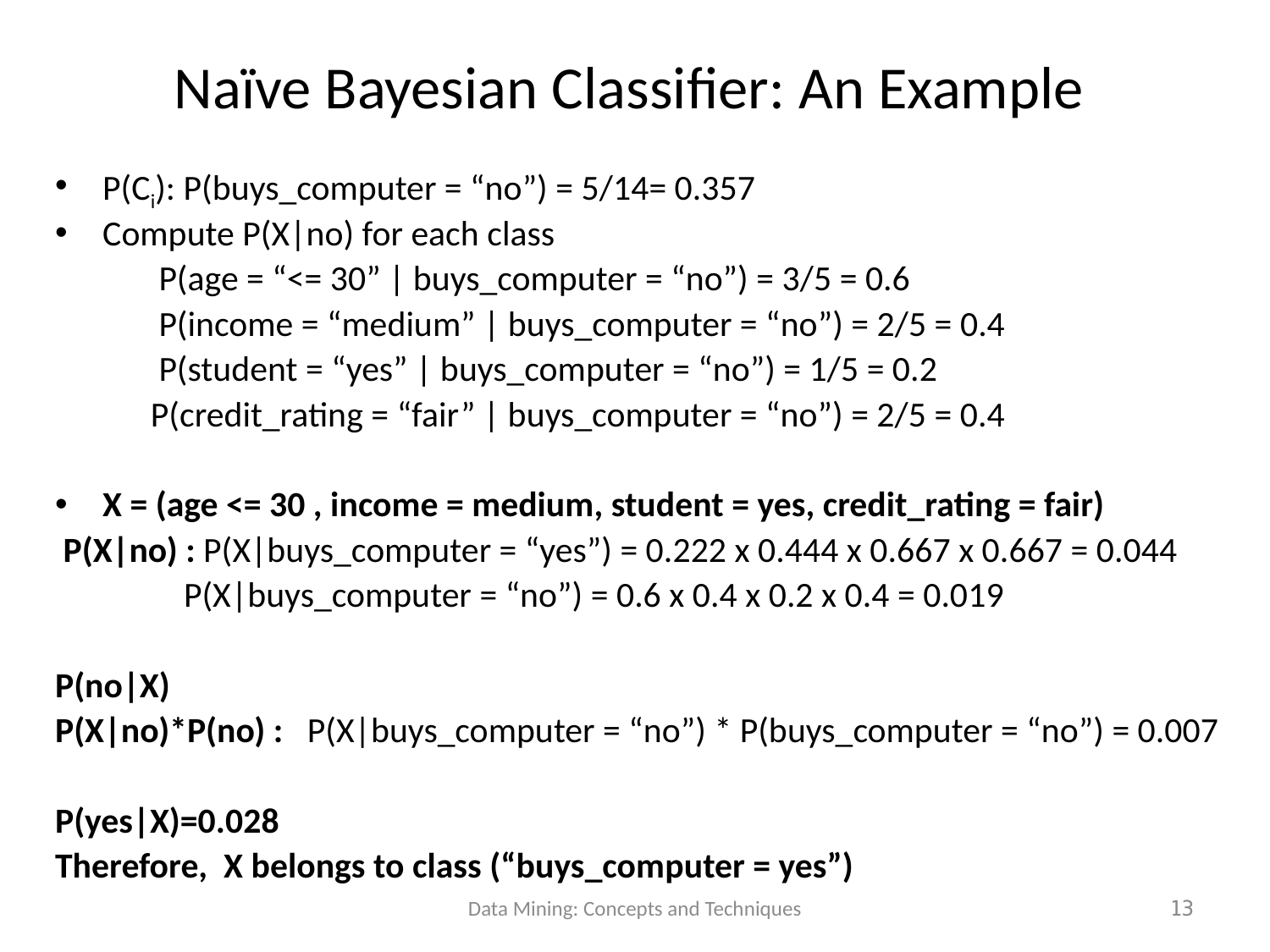

# Naïve Bayesian Classifier: An Example
P(Ci): P(buys_computer = “no”) = 5/14= 0.357
Compute P(X|no) for each class
     P(age = “<= 30” | buys_computer = “no”) = 3/5 = 0.6
     P(income = “medium” | buys_computer = “no”) = 2/5 = 0.4
     P(student = “yes” | buys_computer = “no”) = 1/5 = 0.2
    P(credit_rating = “fair” | buys_computer = “no”) = 2/5 = 0.4

X = (age <= 30 , income = medium, student = yes, credit_rating = fair)
 P(X|no) : P(X|buys_computer = “yes”) = 0.222 x 0.444 x 0.667 x 0.667 = 0.044
                P(X|buys_computer = “no”) = 0.6 x 0.4 x 0.2 x 0.4 = 0.019

P(no|X)
P(X|no)*P(no) :   P(X|buys_computer = “no”) * P(buys_computer = “no”) = 0.007

P(yes|X)=0.028
Therefore,  X belongs to class (“buys_computer = yes”)
13
Data Mining: Concepts and Techniques